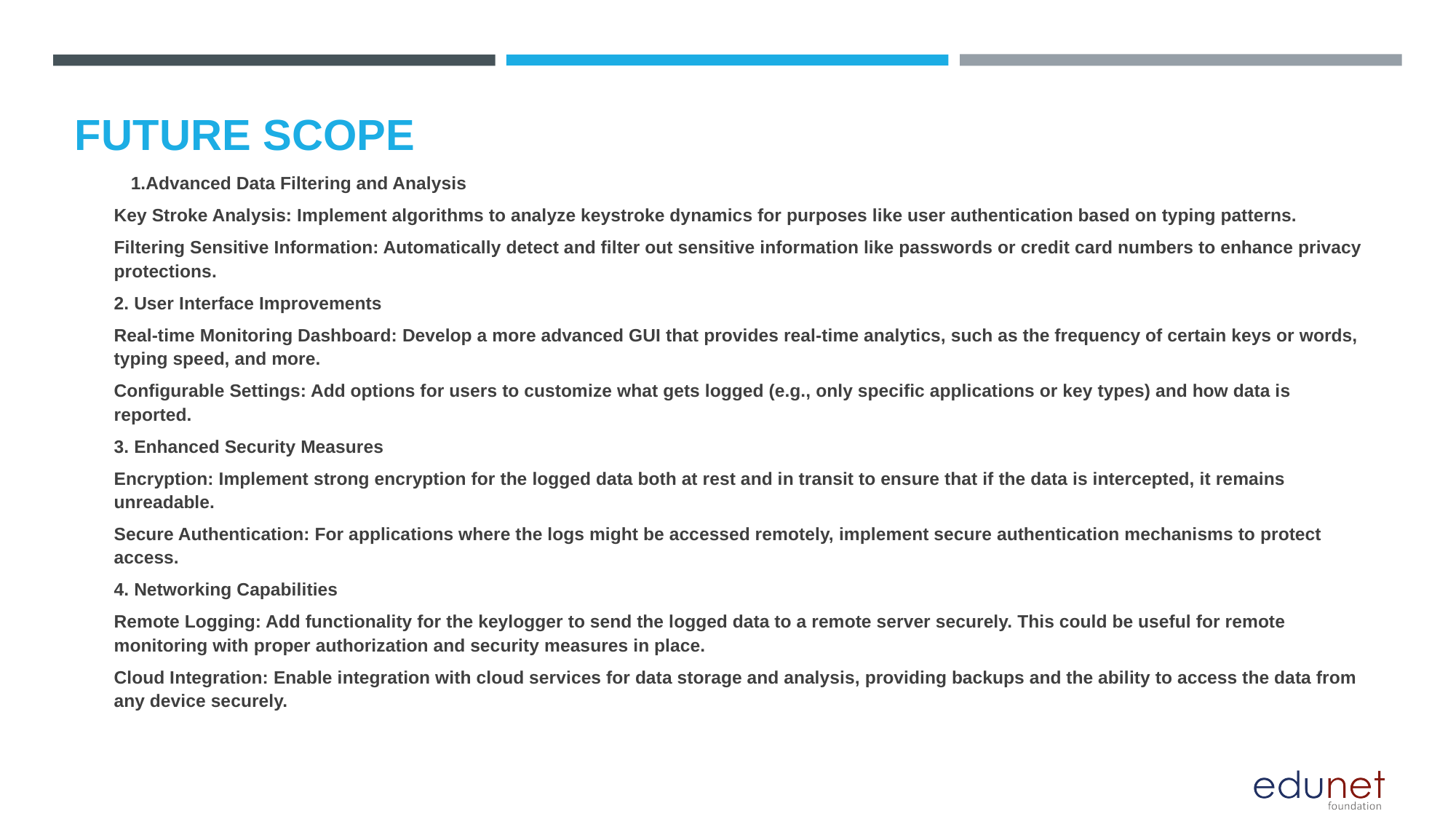

FUTURE SCOPE
           1.Advanced Data Filtering and Analysis
Key Stroke Analysis: Implement algorithms to analyze keystroke dynamics for purposes like user authentication based on typing patterns.
Filtering Sensitive Information: Automatically detect and filter out sensitive information like passwords or credit card numbers to enhance privacy protections.
2. User Interface Improvements
Real-time Monitoring Dashboard: Develop a more advanced GUI that provides real-time analytics, such as the frequency of certain keys or words, typing speed, and more.
Configurable Settings: Add options for users to customize what gets logged (e.g., only specific applications or key types) and how data is reported.
3. Enhanced Security Measures
Encryption: Implement strong encryption for the logged data both at rest and in transit to ensure that if the data is intercepted, it remains unreadable.
Secure Authentication: For applications where the logs might be accessed remotely, implement secure authentication mechanisms to protect access.
4. Networking Capabilities
Remote Logging: Add functionality for the keylogger to send the logged data to a remote server securely. This could be useful for remote monitoring with proper authorization and security measures in place.
Cloud Integration: Enable integration with cloud services for data storage and analysis, providing backups and the ability to access the data from any device securely.